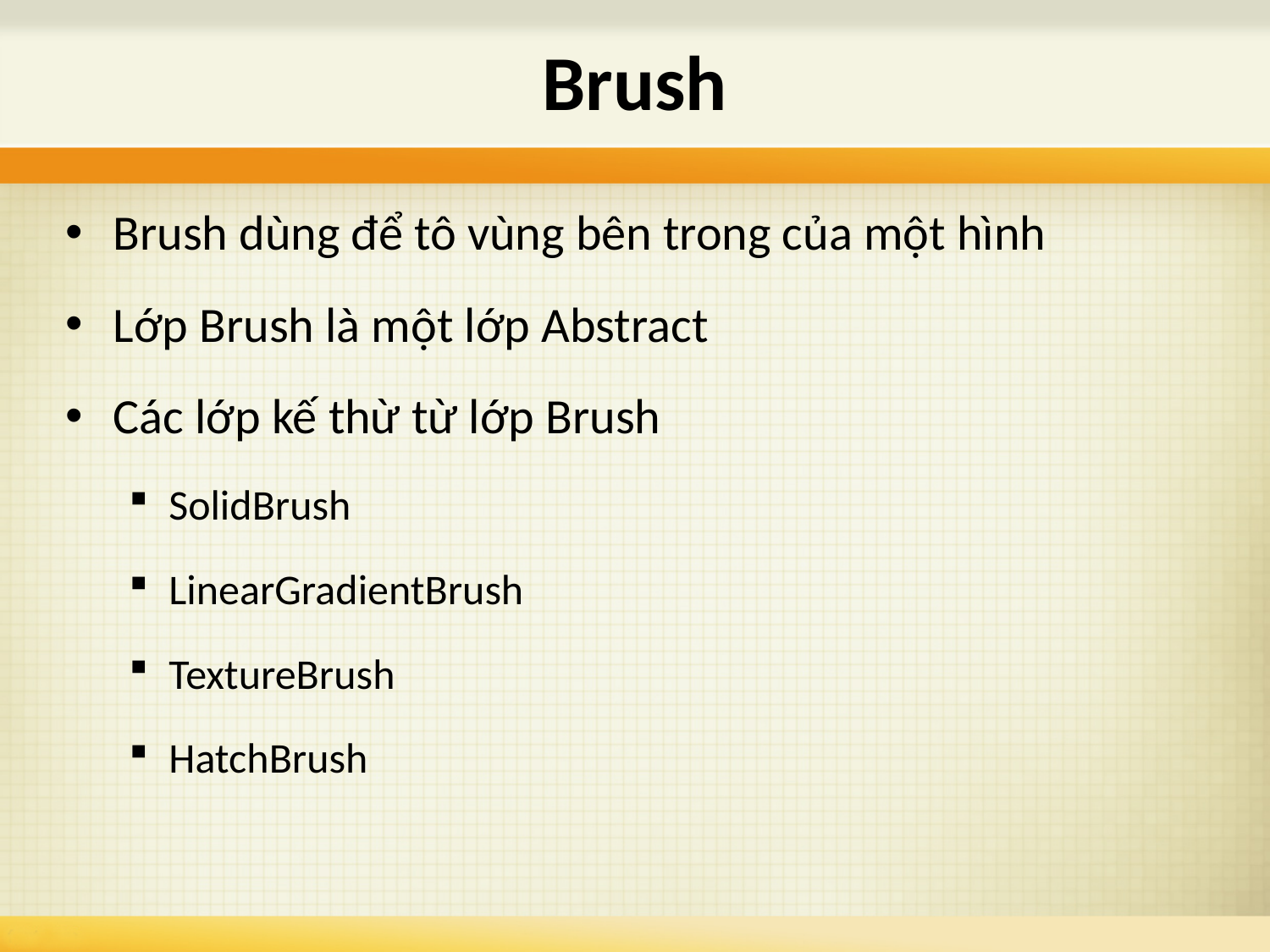

# Brush
Brush dùng để tô vùng bên trong của một hình
Lớp Brush là một lớp Abstract
Các lớp kế thừ từ lớp Brush
SolidBrush
LinearGradientBrush
TextureBrush
HatchBrush